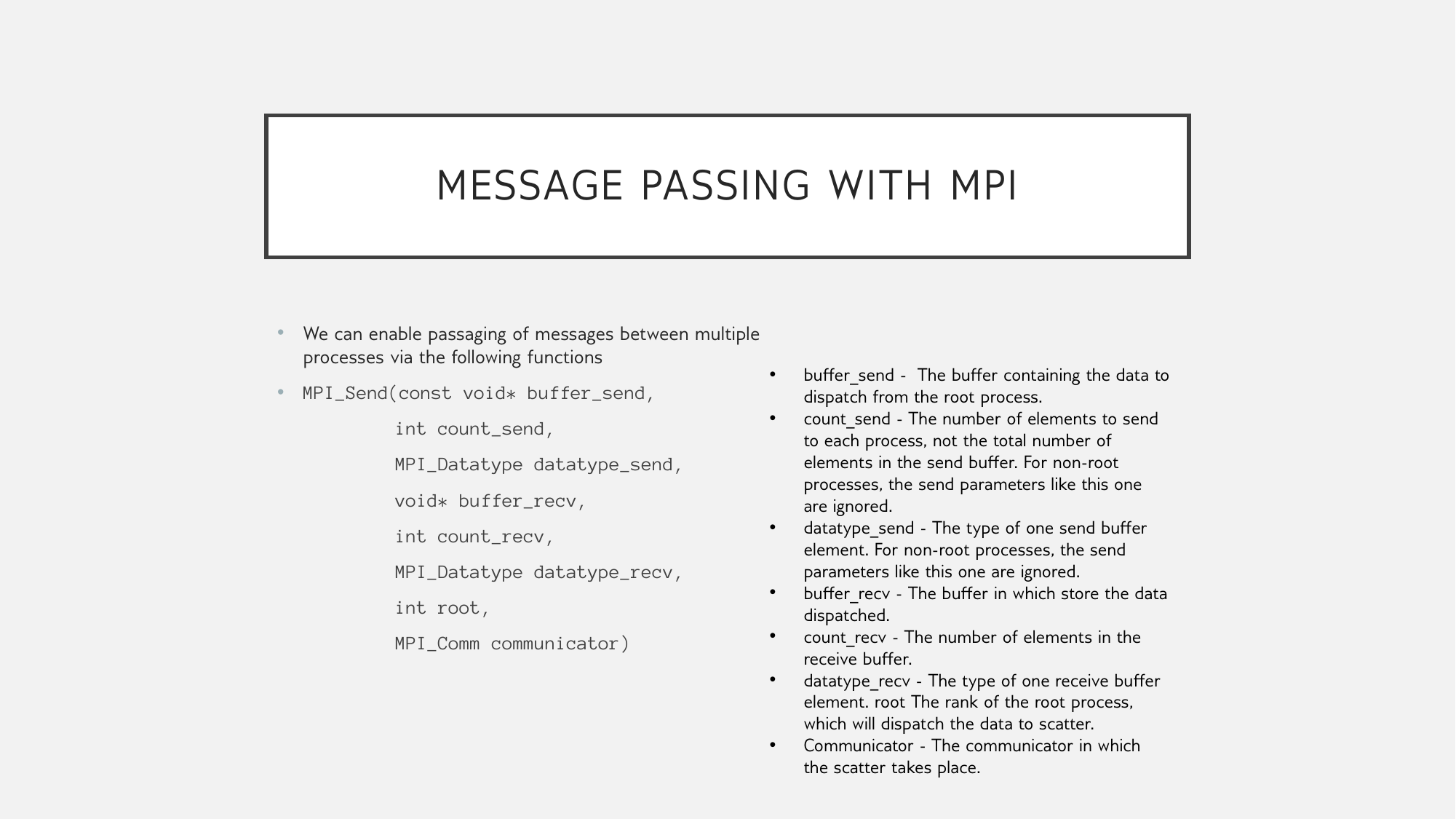

# Message Passing with MPI
We can enable passaging of messages between multiple processes via the following functions
MPI_Send(const void* buffer_send,
           int count_send,
           MPI_Datatype datatype_send,
           void* buffer_recv,
           int count_recv,
           MPI_Datatype datatype_recv,
           int root,
           MPI_Comm communicator)

buffer_send -  The buffer containing the data to dispatch from the root process.
count_send - The number of elements to send to each process, not the total number of elements in the send buffer. For non-root processes, the send parameters like this one are ignored.
datatype_send - The type of one send buffer element. For non-root processes, the send parameters like this one are ignored.
buffer_recv - The buffer in which store the data dispatched.
count_recv - The number of elements in the receive buffer.
datatype_recv - The type of one receive buffer element. root The rank of the root process, which will dispatch the data to scatter.
Communicator - The communicator in which the scatter takes place.